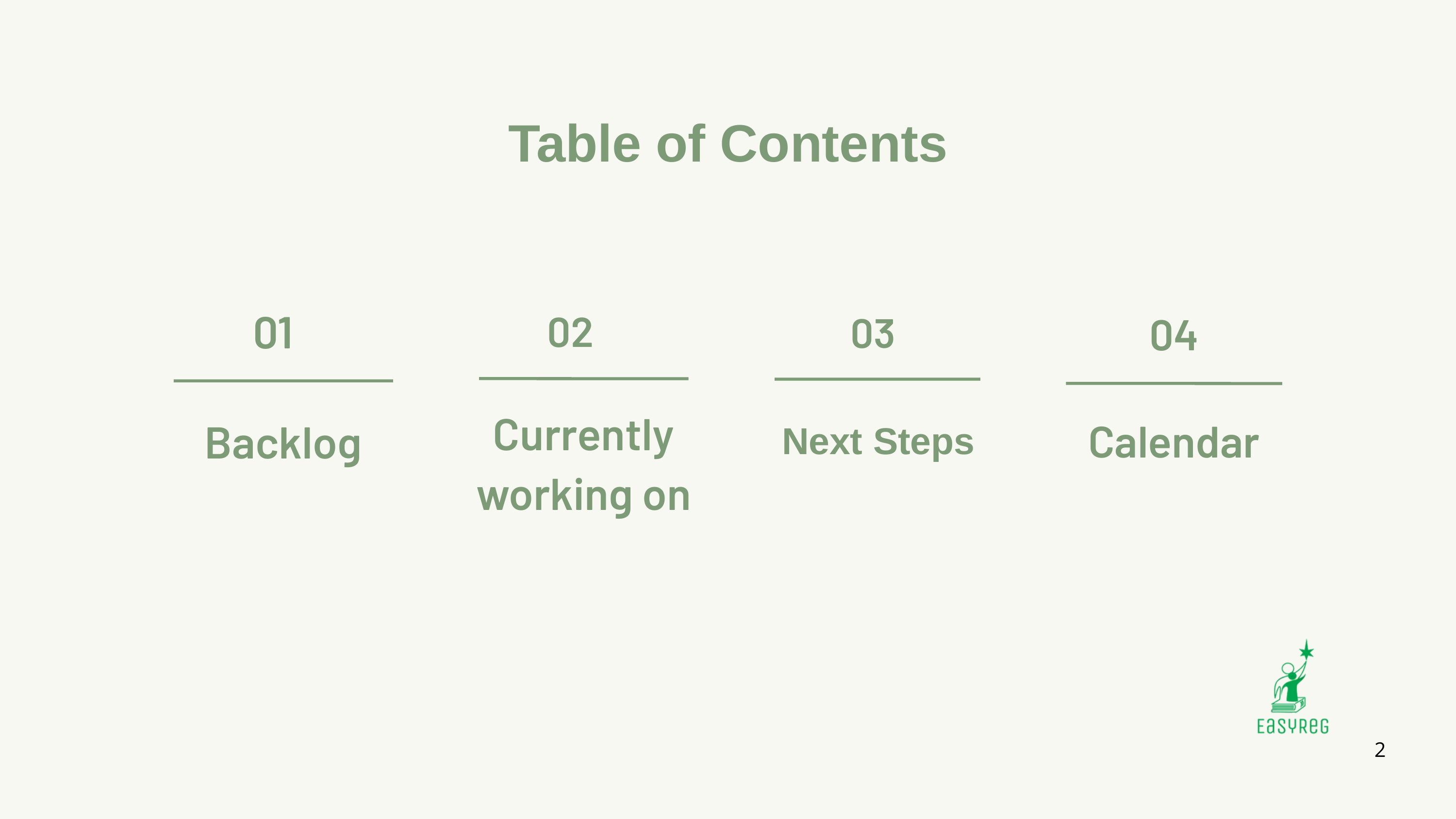

Table of Contents
01
02
04
03

Currently working on
Next Steps
Backlog
Calendar

2